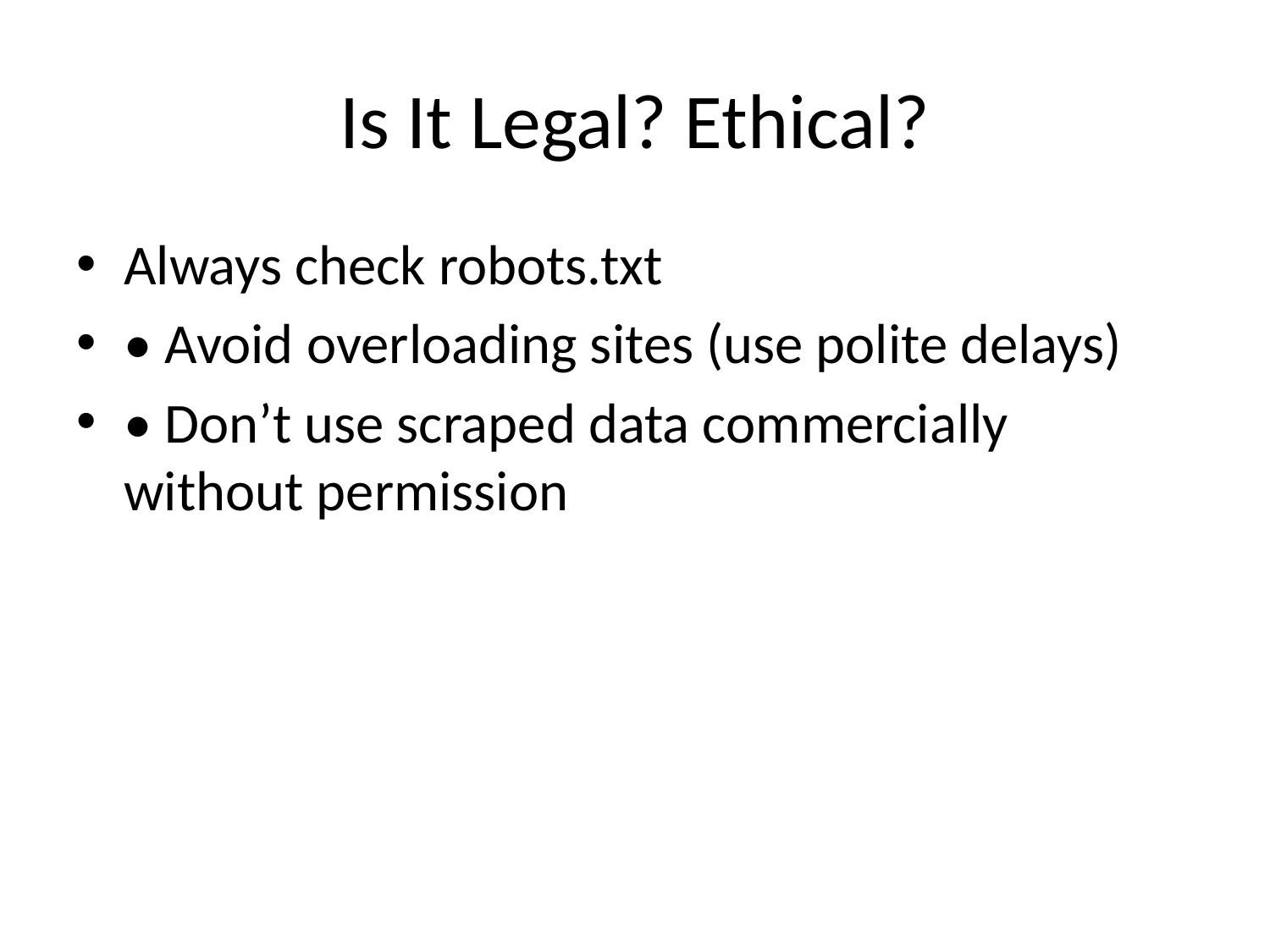

# Is It Legal? Ethical?
Always check robots.txt
• Avoid overloading sites (use polite delays)
• Don’t use scraped data commercially without permission